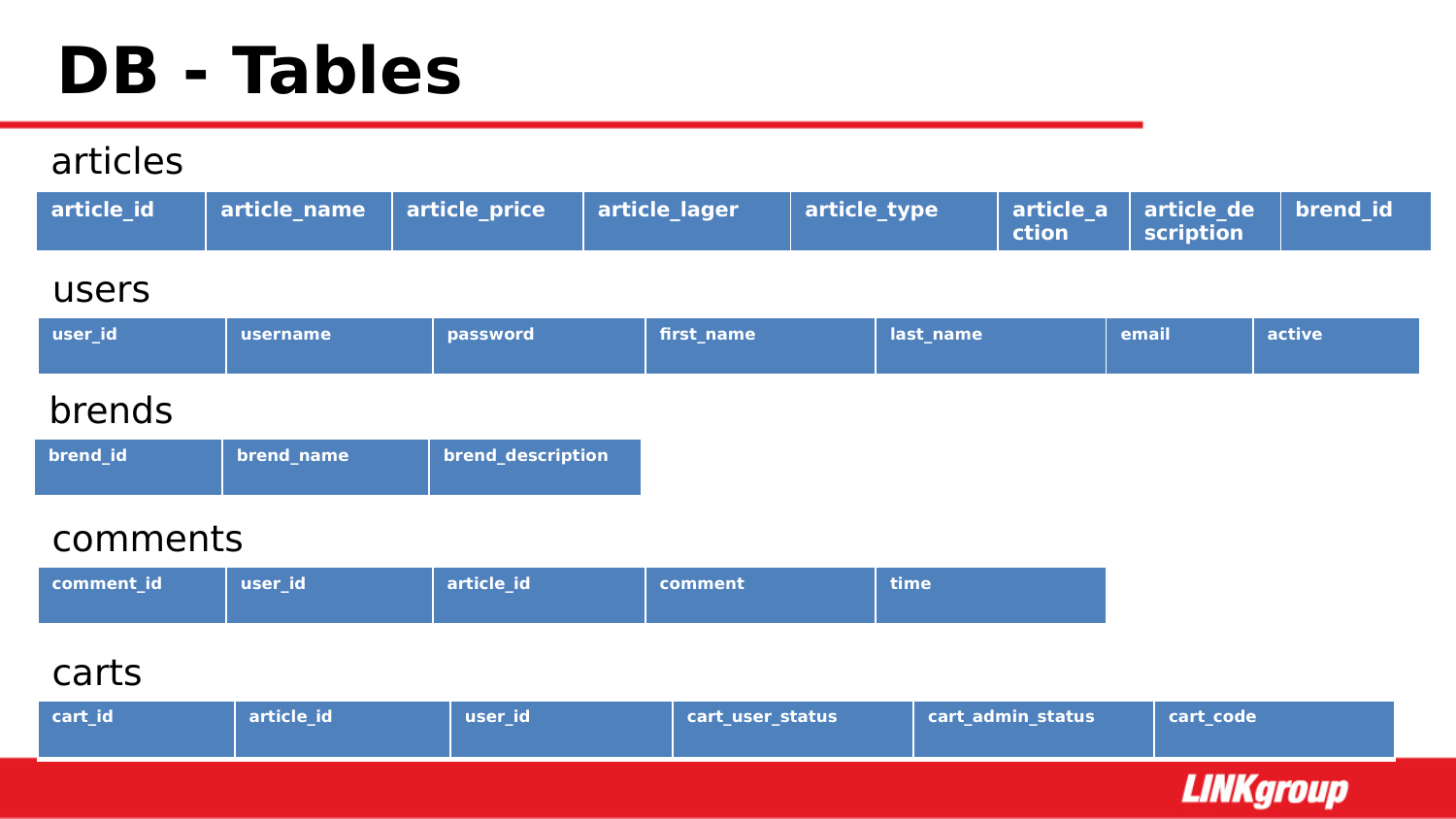

# DB - Tables
articles
| article\_id | article\_name | article\_price | article\_lager | article\_type | article\_action | article\_description | brend\_id |
| --- | --- | --- | --- | --- | --- | --- | --- |
users
| user\_id | username | password | first\_name | last\_name | email | active |
| --- | --- | --- | --- | --- | --- | --- |
brends
| brend\_id | brend\_name | brend\_description |
| --- | --- | --- |
comments
| comment\_id | user\_id | article\_id | comment | time |
| --- | --- | --- | --- | --- |
carts
| cart\_id | article\_id | user\_id | cart\_user\_status | cart\_admin\_status | cart\_code |
| --- | --- | --- | --- | --- | --- |